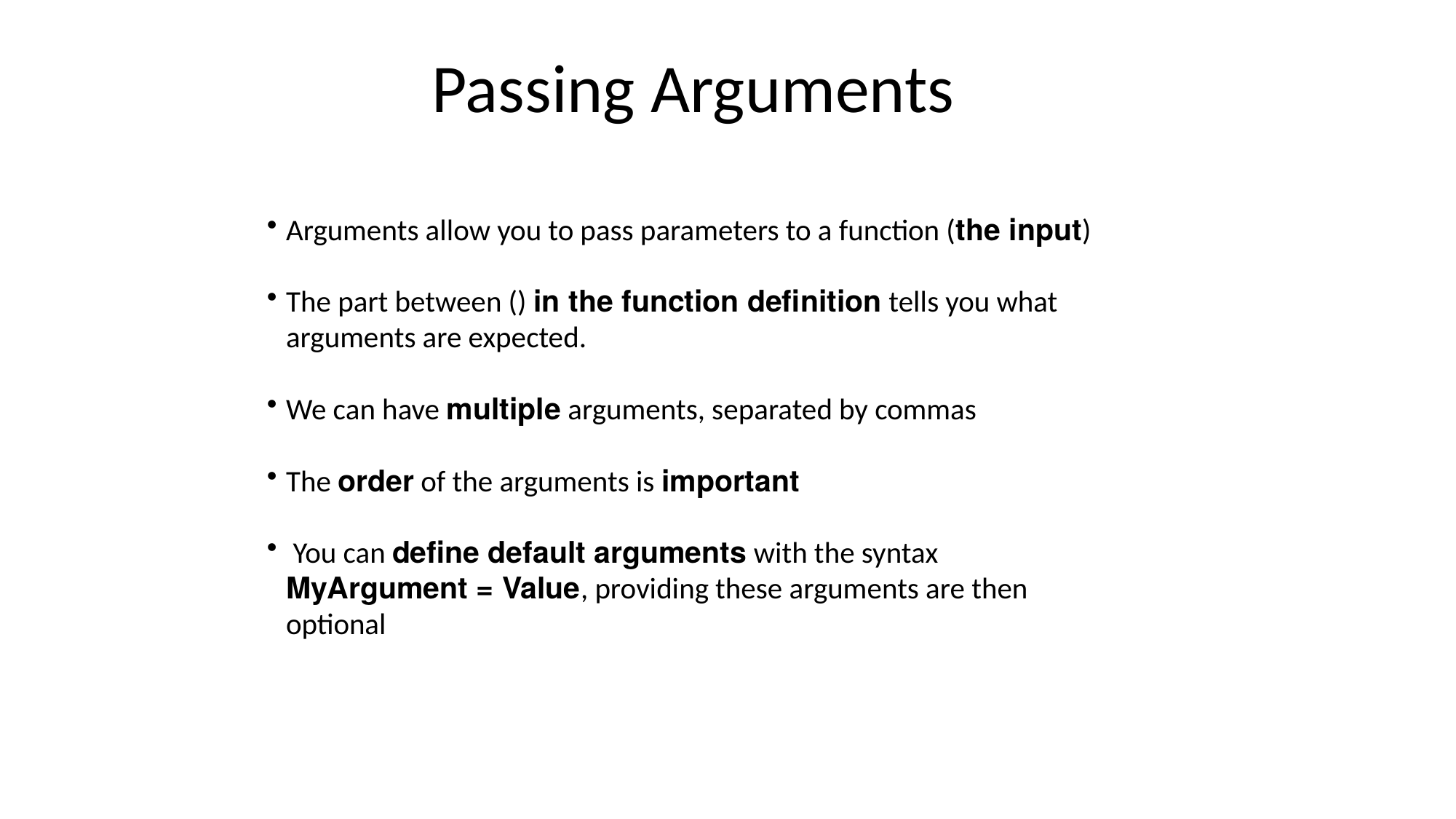

Passing Arguments
Arguments allow you to pass parameters to a function (the input)

The part between () in the function definition tells you what arguments are expected.
We can have multiple arguments, separated by commas

The order of the arguments is important
 You can define default arguments with the syntax MyArgument = Value, providing these arguments are then optional